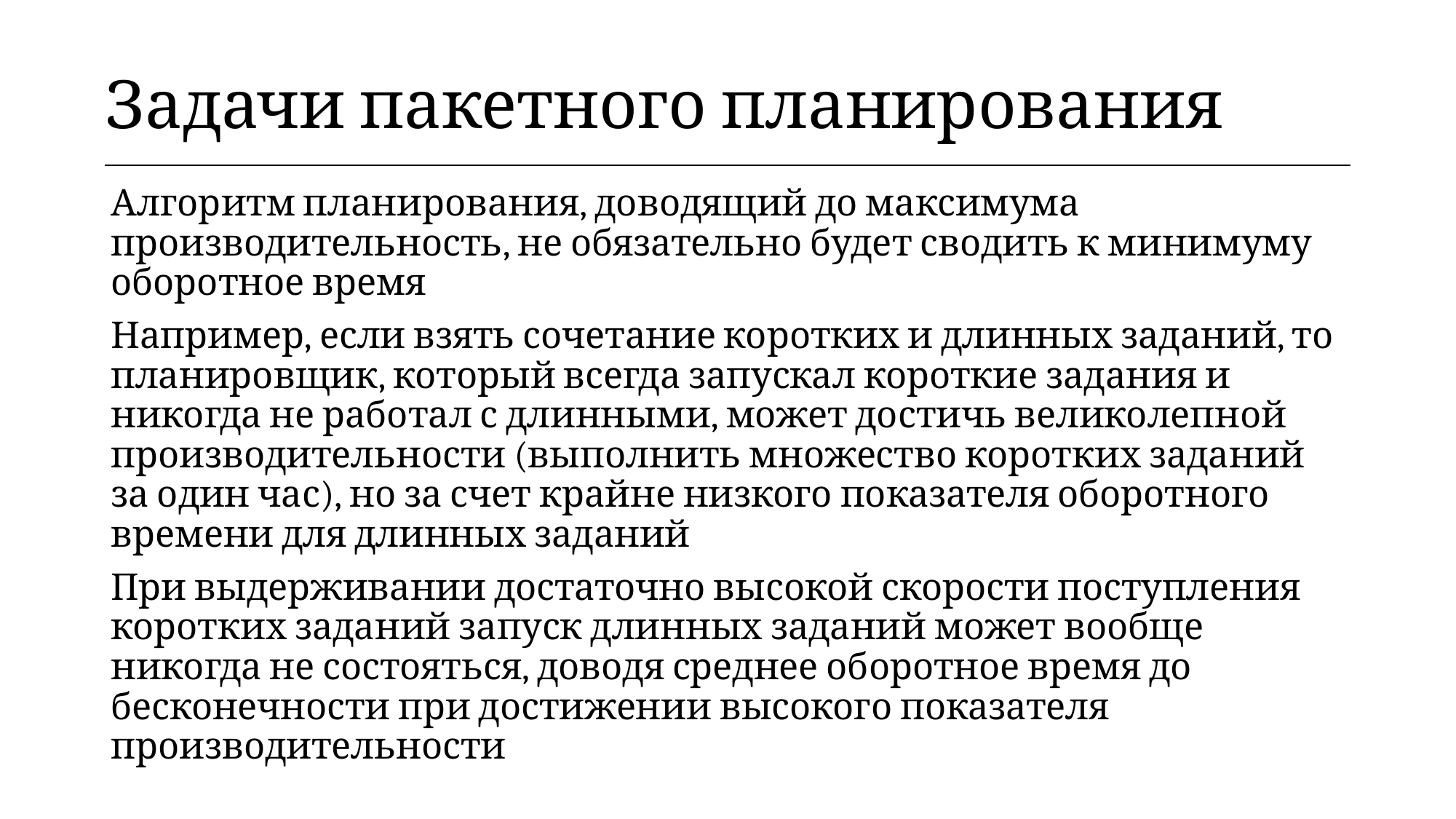

| Задачи пакетного планирования |
| --- |
Алгоритм планирования, доводящий до максимума производительность, не обязательно будет сводить к минимуму оборотное время
Например, если взять сочетание коротких и длинных заданий, то планировщик, который всегда запускал короткие задания и никогда не работал с длинными, может достичь великолепной производительности (выполнить множество коротких заданий за один час), но за счет крайне низкого показателя оборотного времени для длинных заданий
При выдерживании достаточно высокой скорости поступления коротких заданий запуск длинных заданий может вообще никогда не состояться, доводя среднее оборотное время до бесконечности при достижении высокого показателя производительности